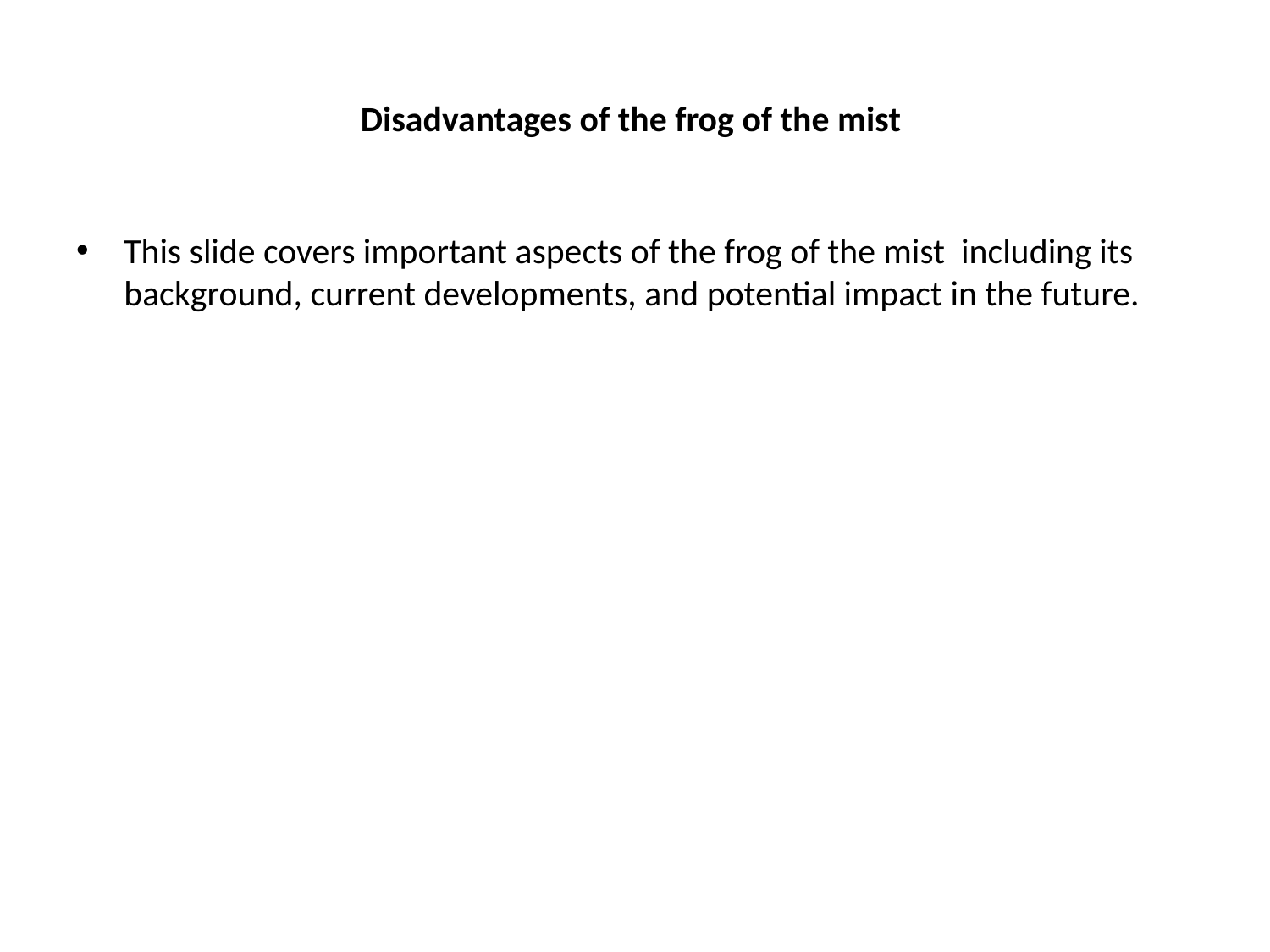

# Disadvantages of the frog of the mist
This slide covers important aspects of the frog of the mist  including its background, current developments, and potential impact in the future.